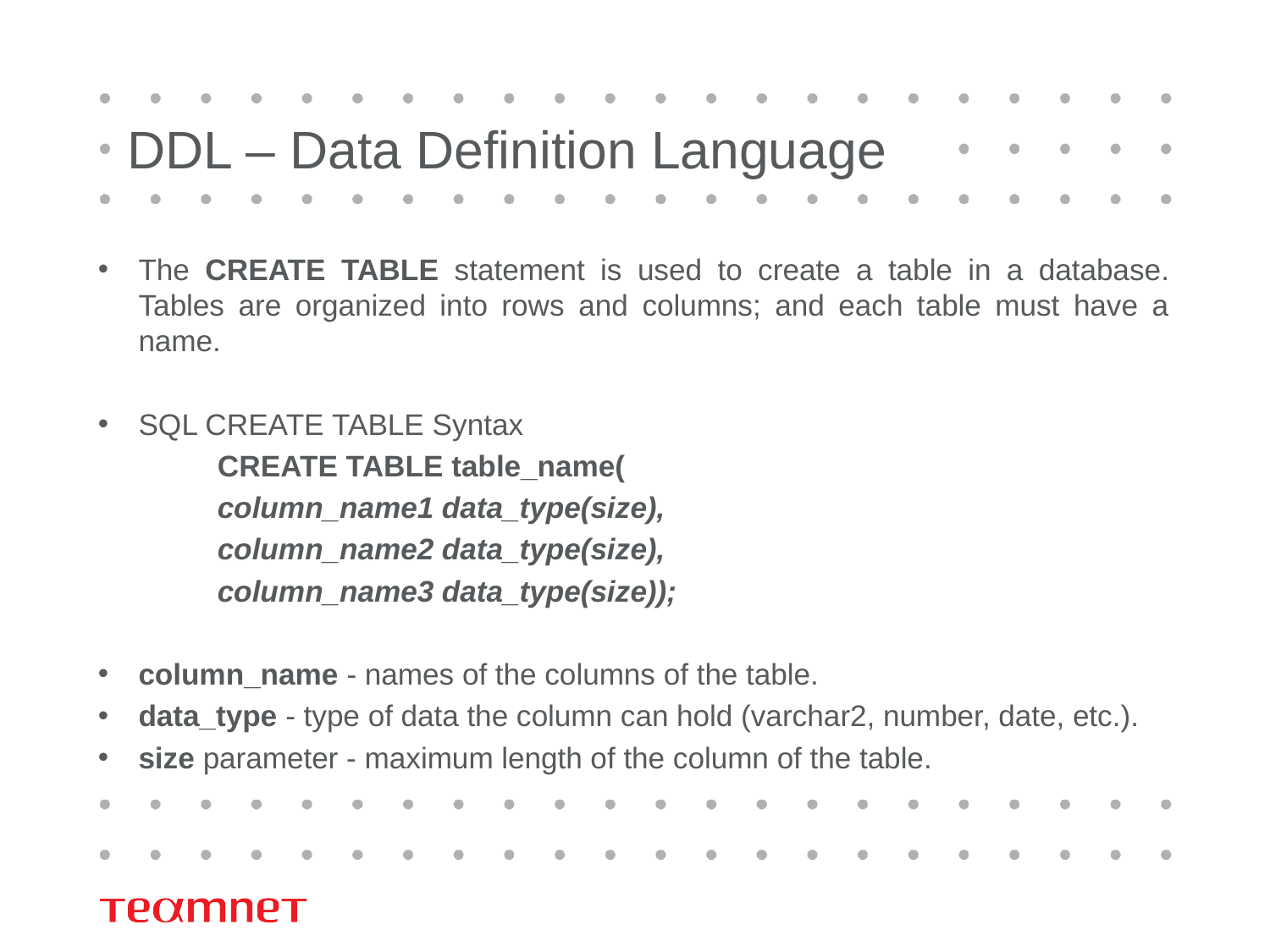

# DDL – Data Definition Language

The CREATE TABLE statement is used to create a table in a database. Tables are organized into rows and columns; and each table must have a name.

SQL CREATE TABLE Syntax
	CREATE TABLE table_name(
	column_name1 data_type(size),
	column_name2 data_type(size),
	column_name3 data_type(size));

column_name - names of the columns of the table.
data_type - type of data the column can hold (varchar2, number, date, etc.).
size parameter - maximum length of the column of the table.